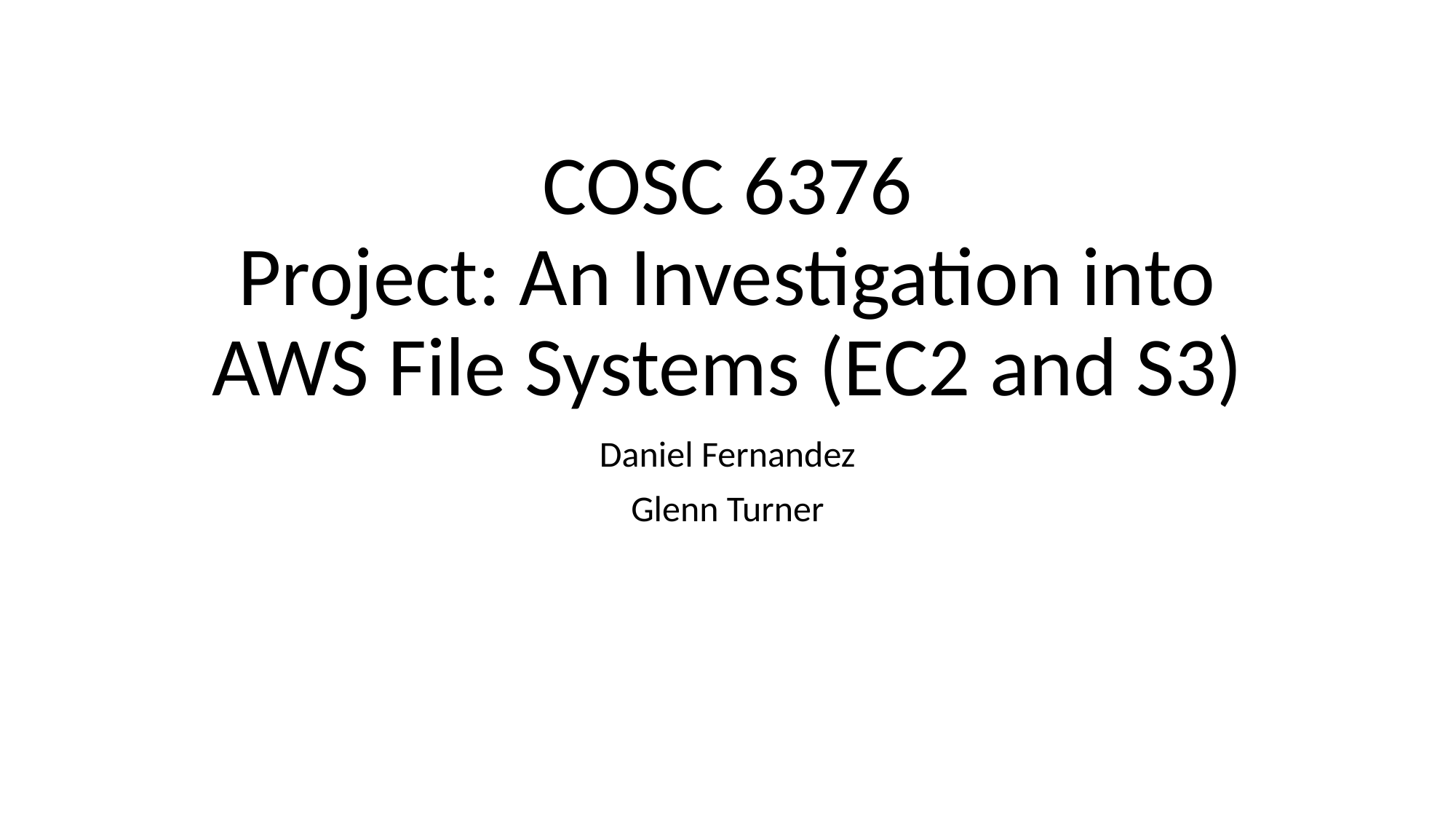

# COSC 6376 Project: An Investigation into AWS File Systems (EC2 and S3)
Daniel Fernandez
Glenn Turner